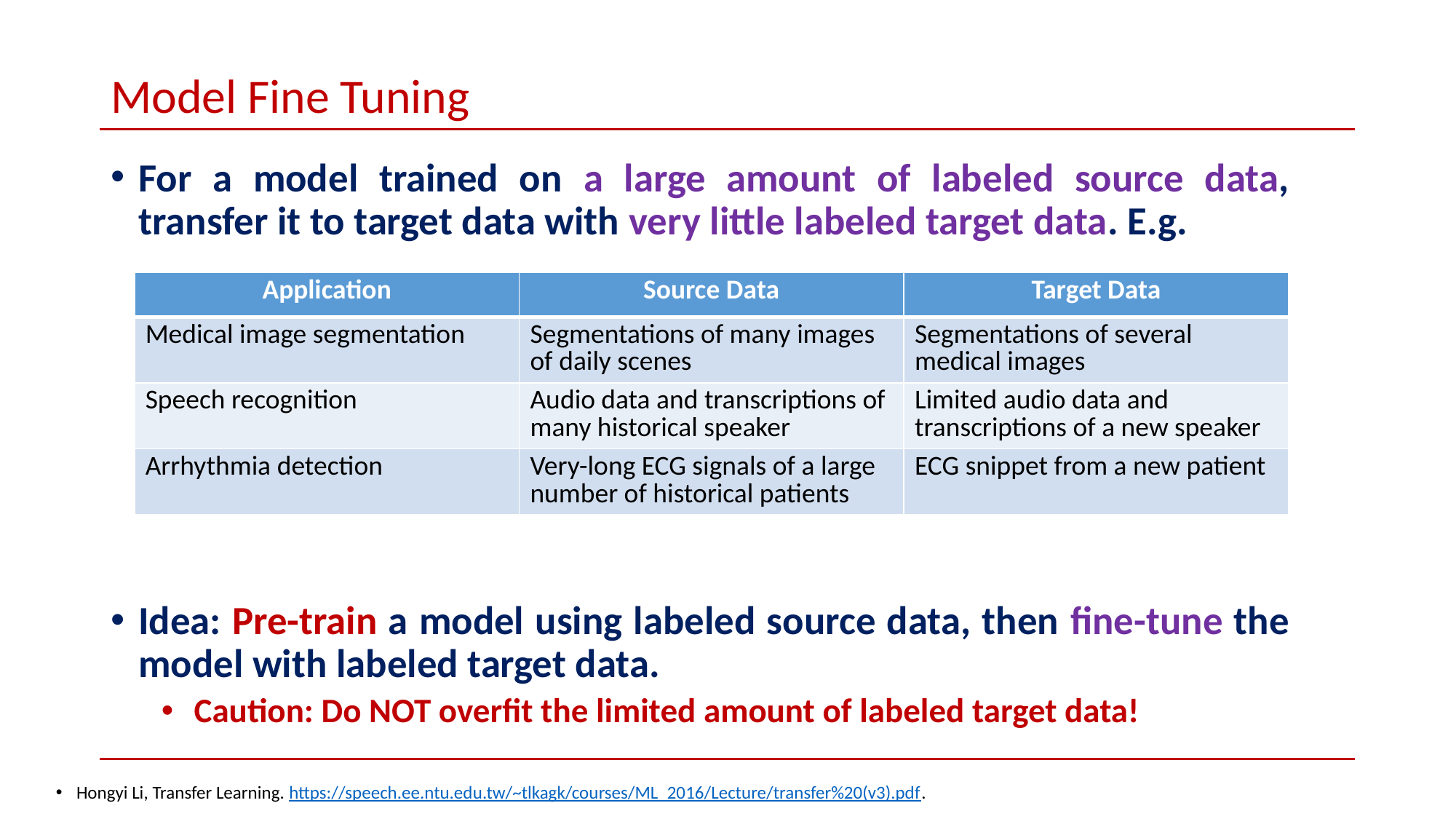

# Model Fine Tuning
For a model trained on a large amount of labeled source data, transfer it to target data with very little labeled target data. E.g.

Idea: Pre-train a model using labeled source data, then fine-tune the model with labeled target data.
Caution: Do NOT overfit the limited amount of labeled target data!
| Application | Source Data | Target Data |
| --- | --- | --- |
| Medical image segmentation | Segmentations of many images of daily scenes | Segmentations of several medical images |
| Speech recognition | Audio data and transcriptions of many historical speaker | Limited audio data and transcriptions of a new speaker |
| Arrhythmia detection | Very-long ECG signals of a large number of historical patients | ECG snippet from a new patient |
Hongyi Li, Transfer Learning. https://speech.ee.ntu.edu.tw/~tlkagk/courses/ML_2016/Lecture/transfer%20(v3).pdf.